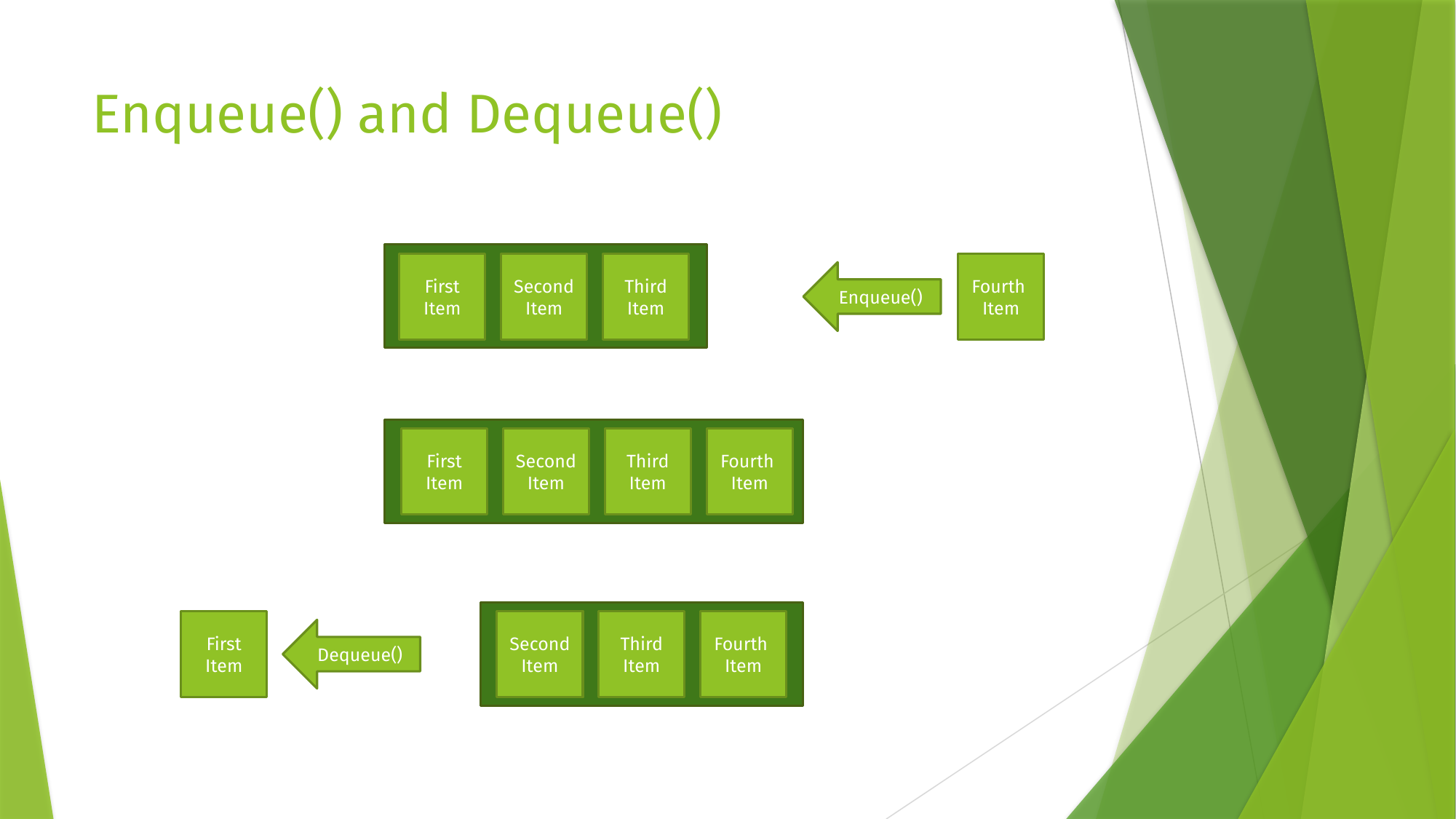

# Enqueue() and Dequeue()

First
Item
Second
Item
Third
Item
Fourth
Item
Enqueue()

First
Item
Second
Item
Third
Item
Fourth
Item

Second
Item
Third
Item
Fourth
Item
First
Item
Dequeue()